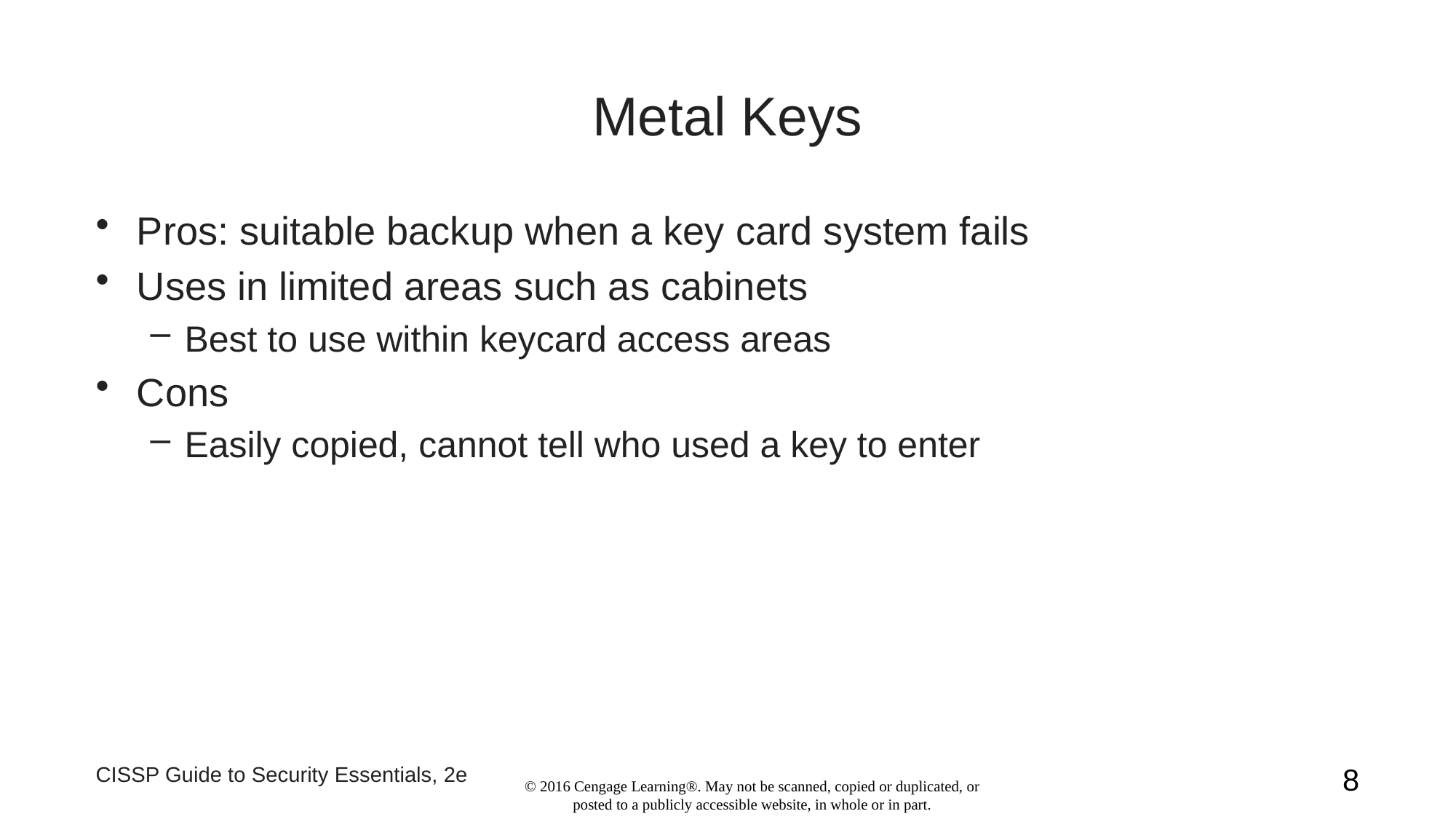

# Metal Keys
Pros: suitable backup when a key card system fails
Uses in limited areas such as cabinets
Best to use within keycard access areas
Cons
Easily copied, cannot tell who used a key to enter
CISSP Guide to Security Essentials, 2e
8
© 2016 Cengage Learning®. May not be scanned, copied or duplicated, or posted to a publicly accessible website, in whole or in part.